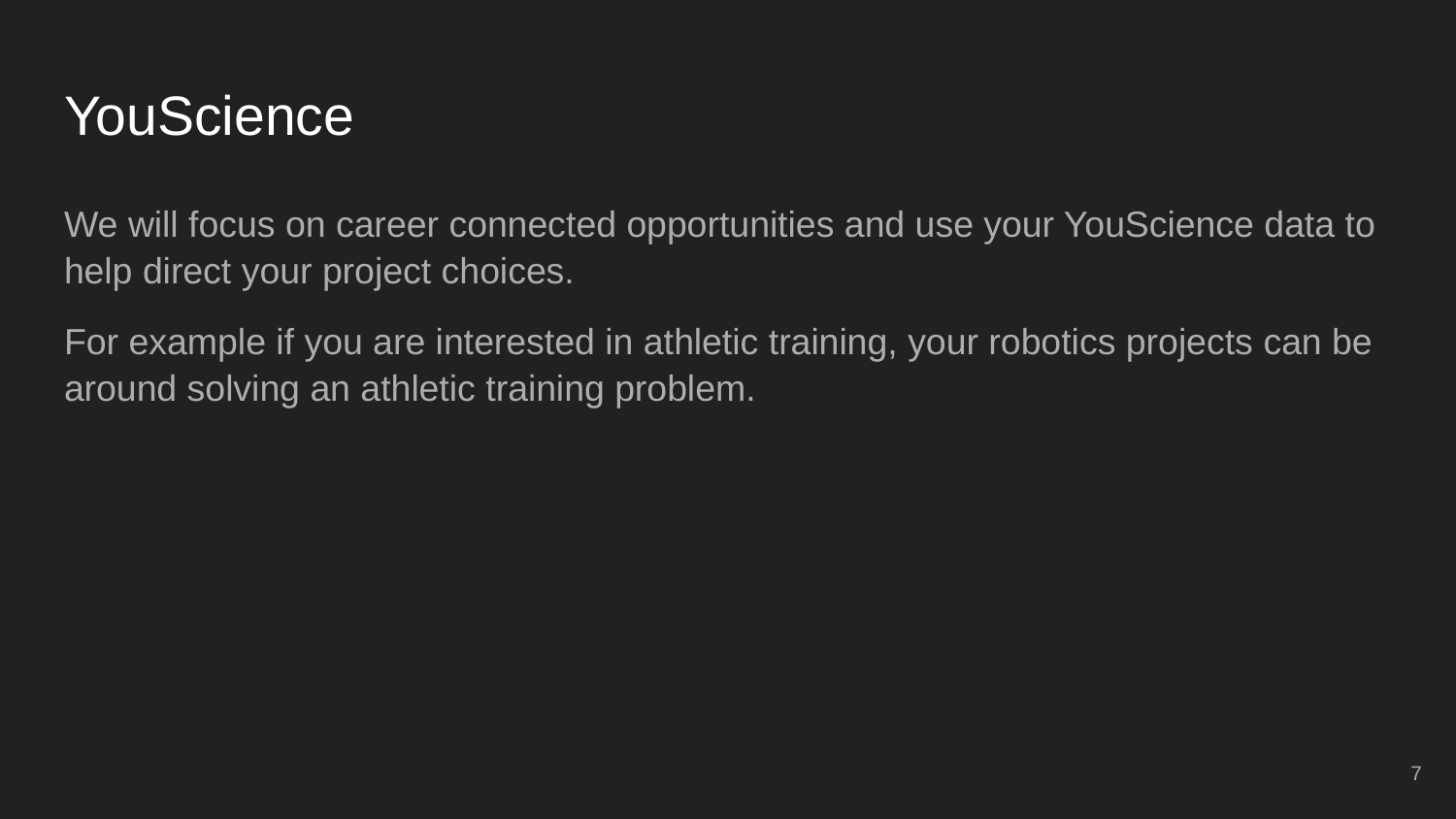

# YouScience
We will focus on career connected opportunities and use your YouScience data to help direct your project choices.
For example if you are interested in athletic training, your robotics projects can be around solving an athletic training problem.
7